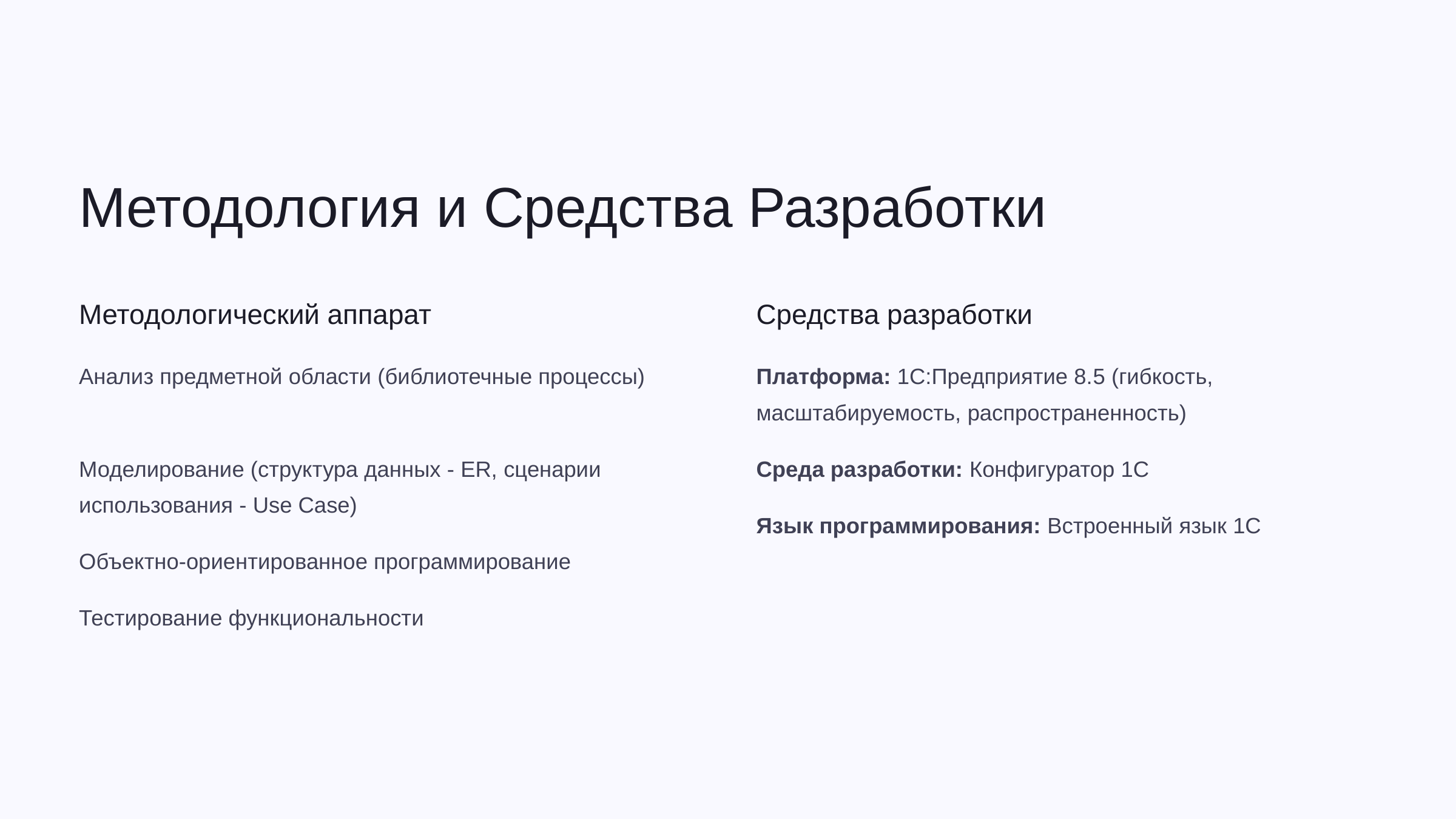

Методология и Средства Разработки
Методологический аппарат
Средства разработки
Анализ предметной области (библиотечные процессы)
Платформа: 1С:Предприятие 8.5 (гибкость, масштабируемость, распространенность)
Моделирование (структура данных - ER, сценарии использования - Use Case)
Среда разработки: Конфигуратор 1С
Язык программирования: Встроенный язык 1С
Объектно-ориентированное программирование
Тестирование функциональности